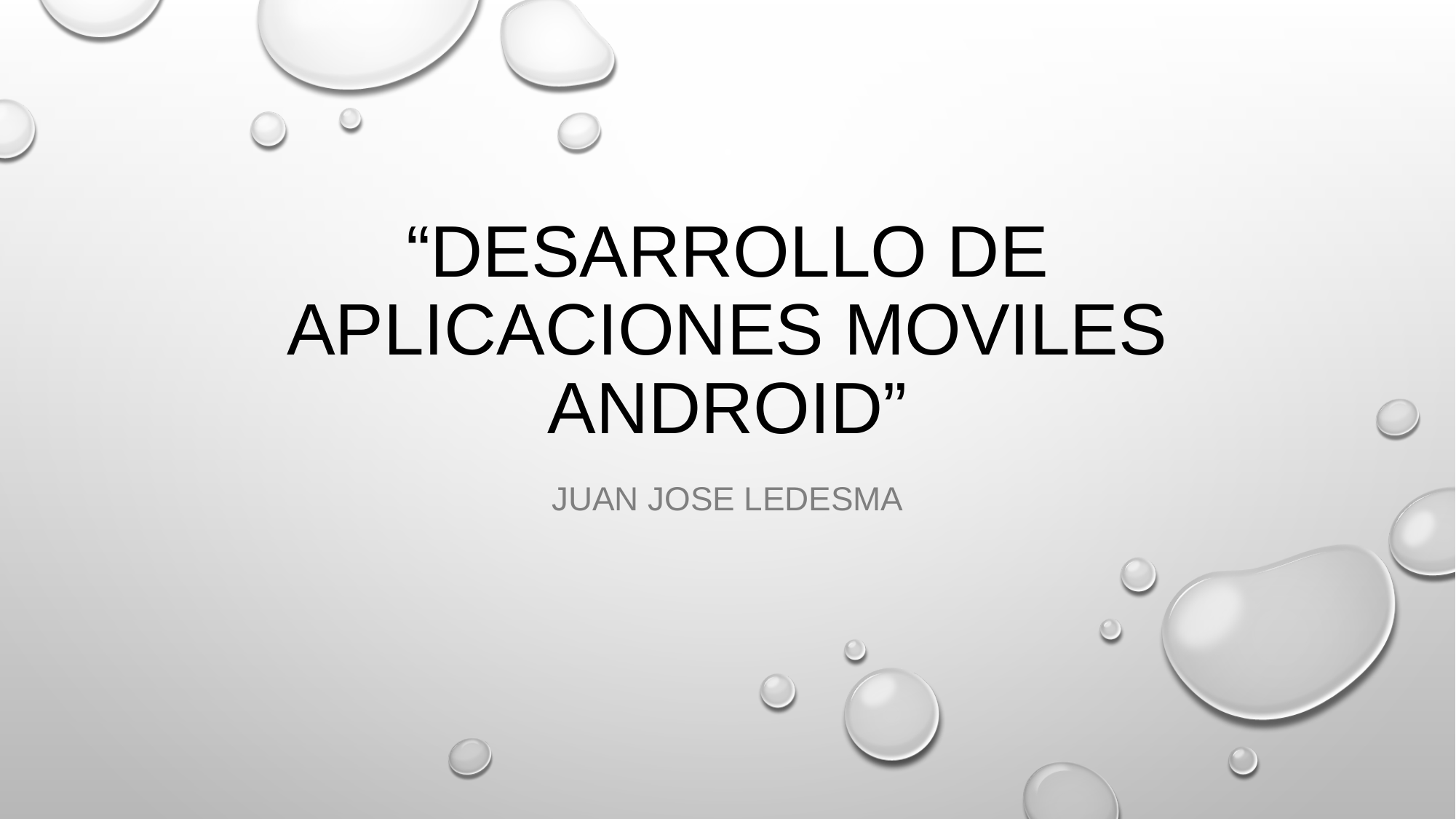

# “DESARROLLO DE APLICACIONES MOVILES ANDROID”
JUAN JOSE LEDESMA